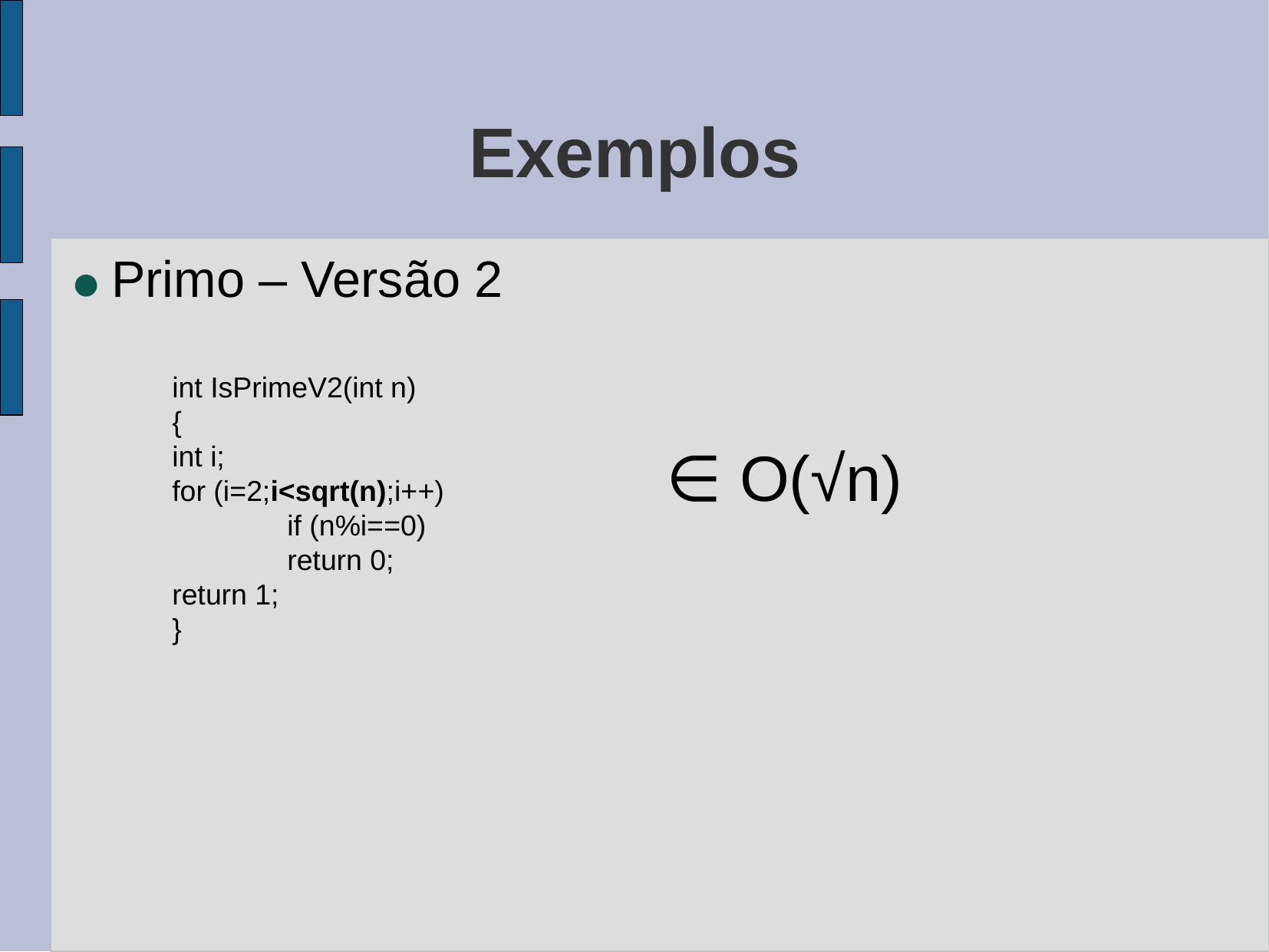

Exemplos
Primo – Versão 2

int IsPrimeV2(int n)
{
       	int i;
       	for (i=2;i<sqrt(n);i++)
         		if (n%i==0)
          		return 0;
       	return 1;
    	}
∈ O(√n)